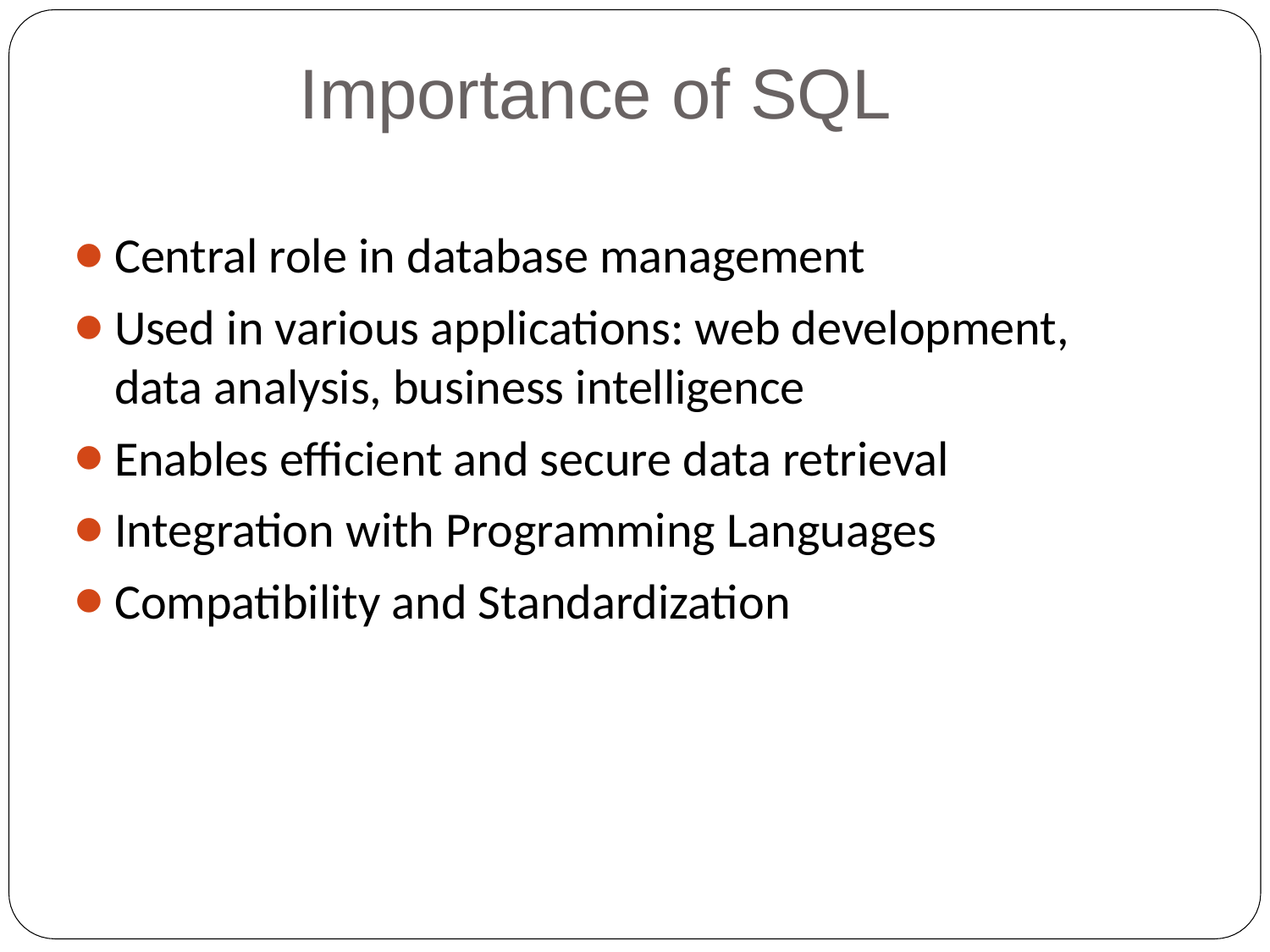

# Importance of SQL
Central role in database management
Used in various applications: web development, data analysis, business intelligence
Enables efficient and secure data retrieval
Integration with Programming Languages
Compatibility and Standardization